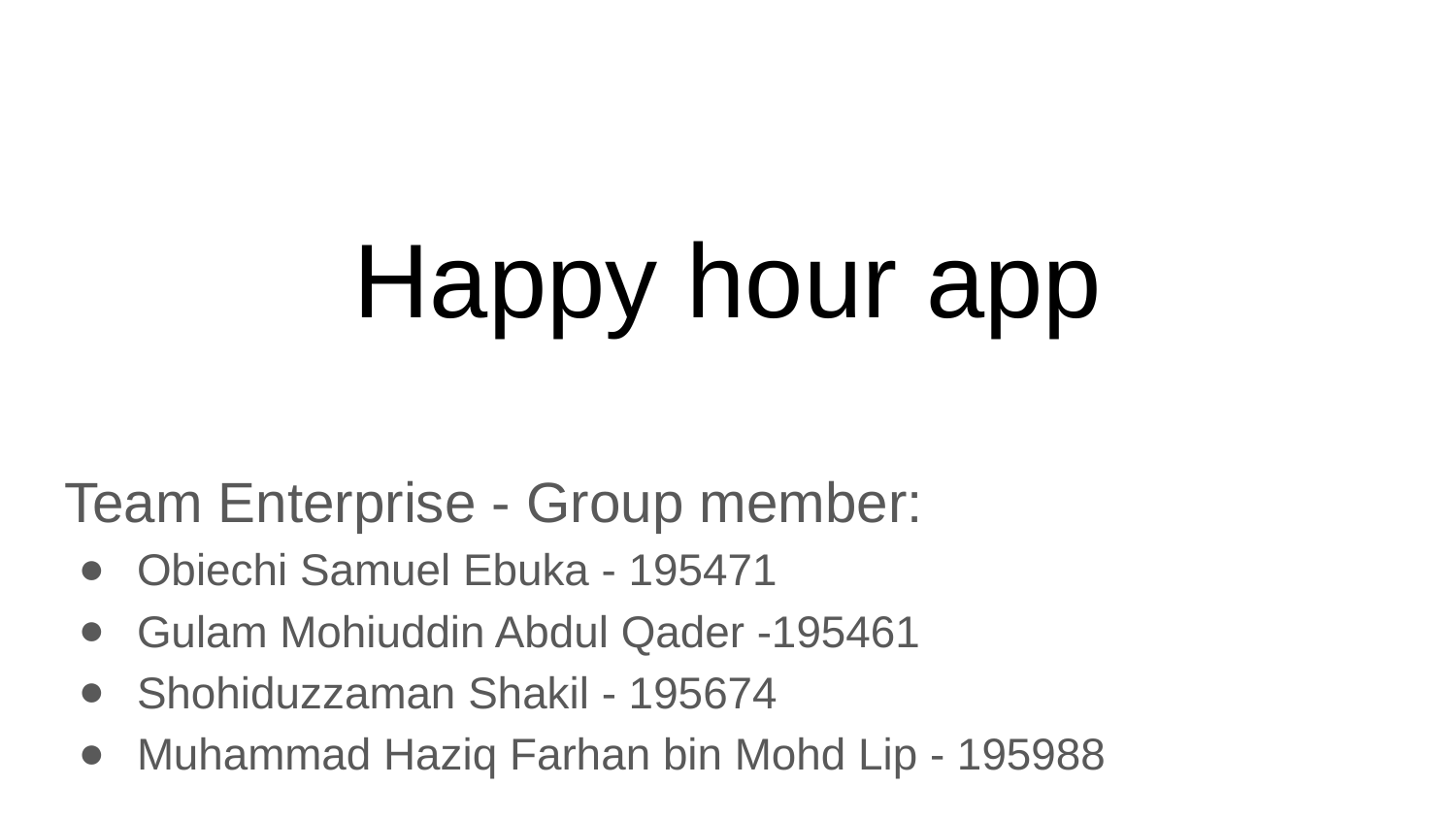

# Happy hour app
Team Enterprise - Group member:
Obiechi Samuel Ebuka - 195471
Gulam Mohiuddin Abdul Qader -195461
Shohiduzzaman Shakil - 195674
Muhammad Haziq Farhan bin Mohd Lip - 195988